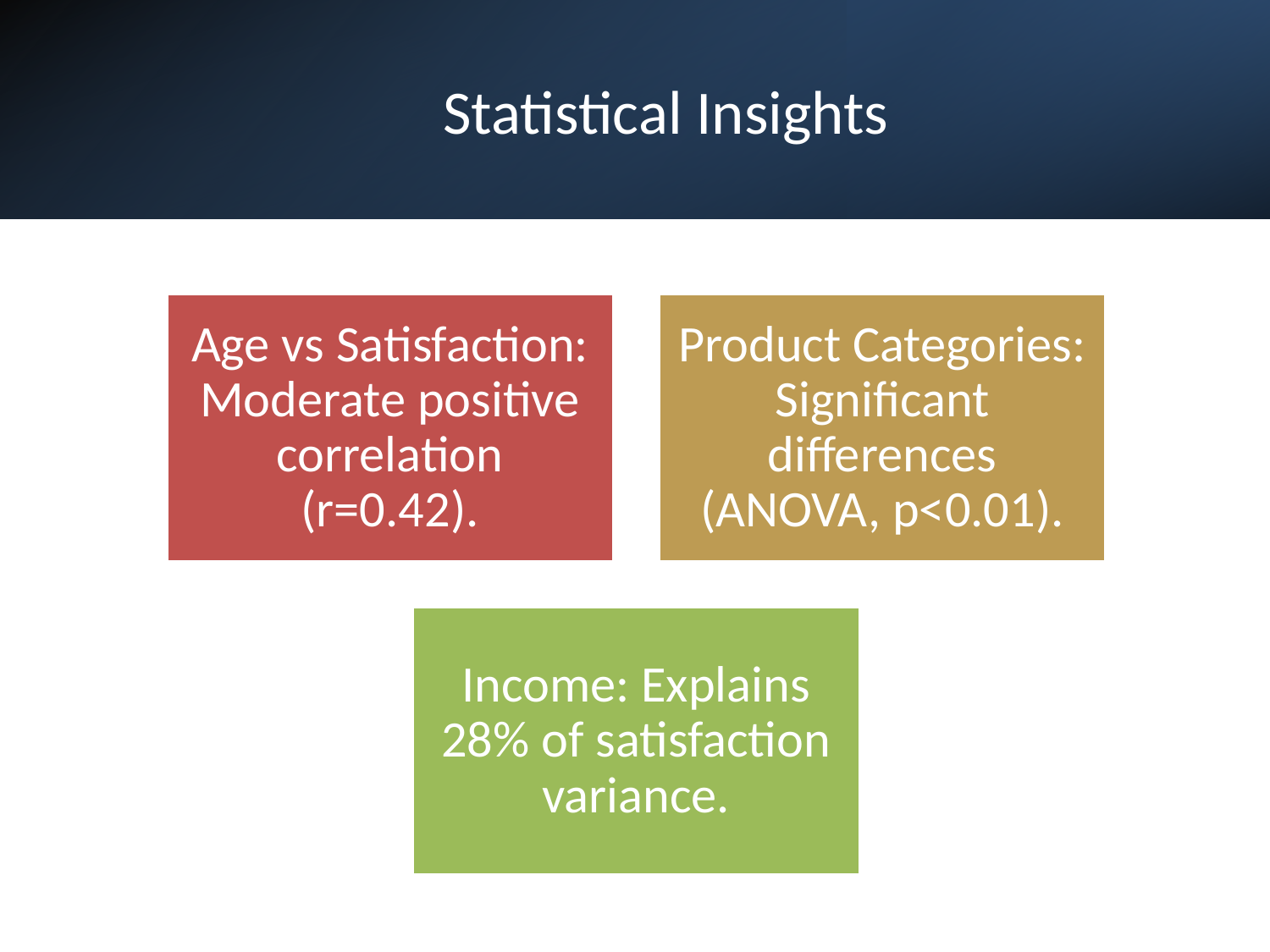

# Statistical Insights
Age vs Satisfaction: Moderate positive correlation (r=0.42).
Product Categories: Significant differences (ANOVA, p<0.01).
Income: Explains 28% of satisfaction variance.